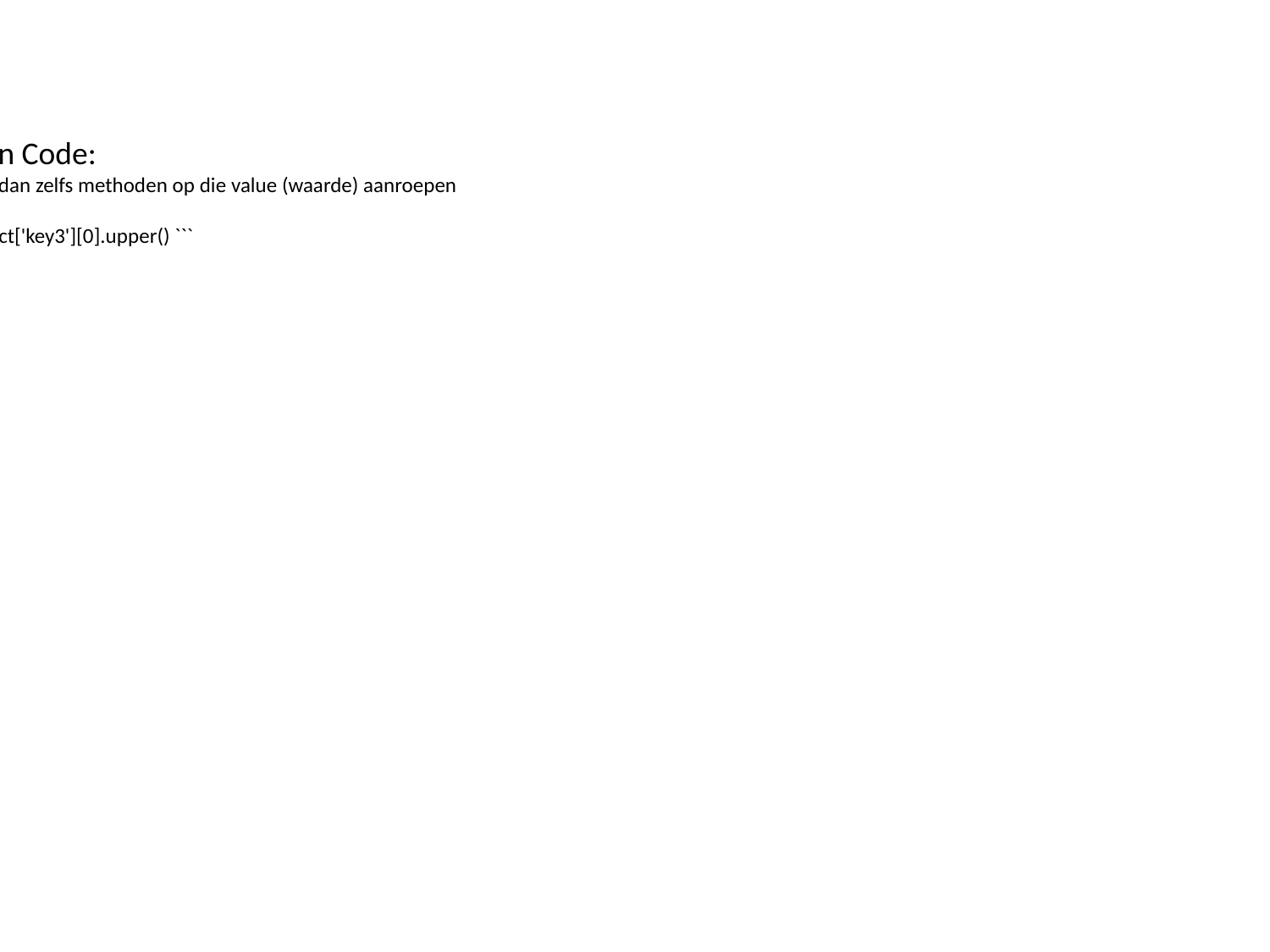

Python Code:
``` # Kan dan zelfs methoden op die value (waarde) aanroepen
 ```
``` my_dict['key3'][0].upper() ```